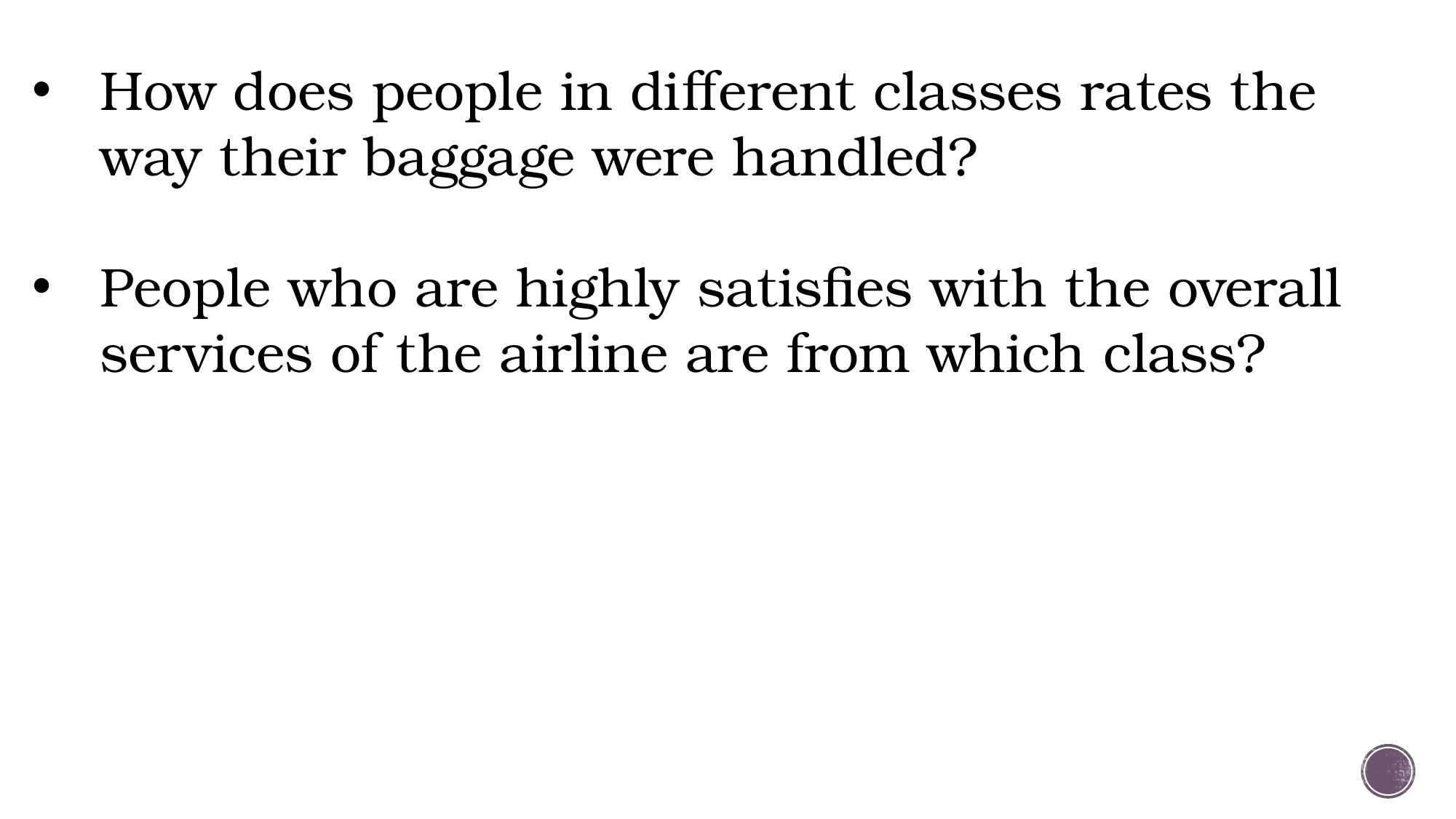

How does people in different classes rates the way their baggage were handled?

People who are highly satisfies with the overall services of the airline are from which class?